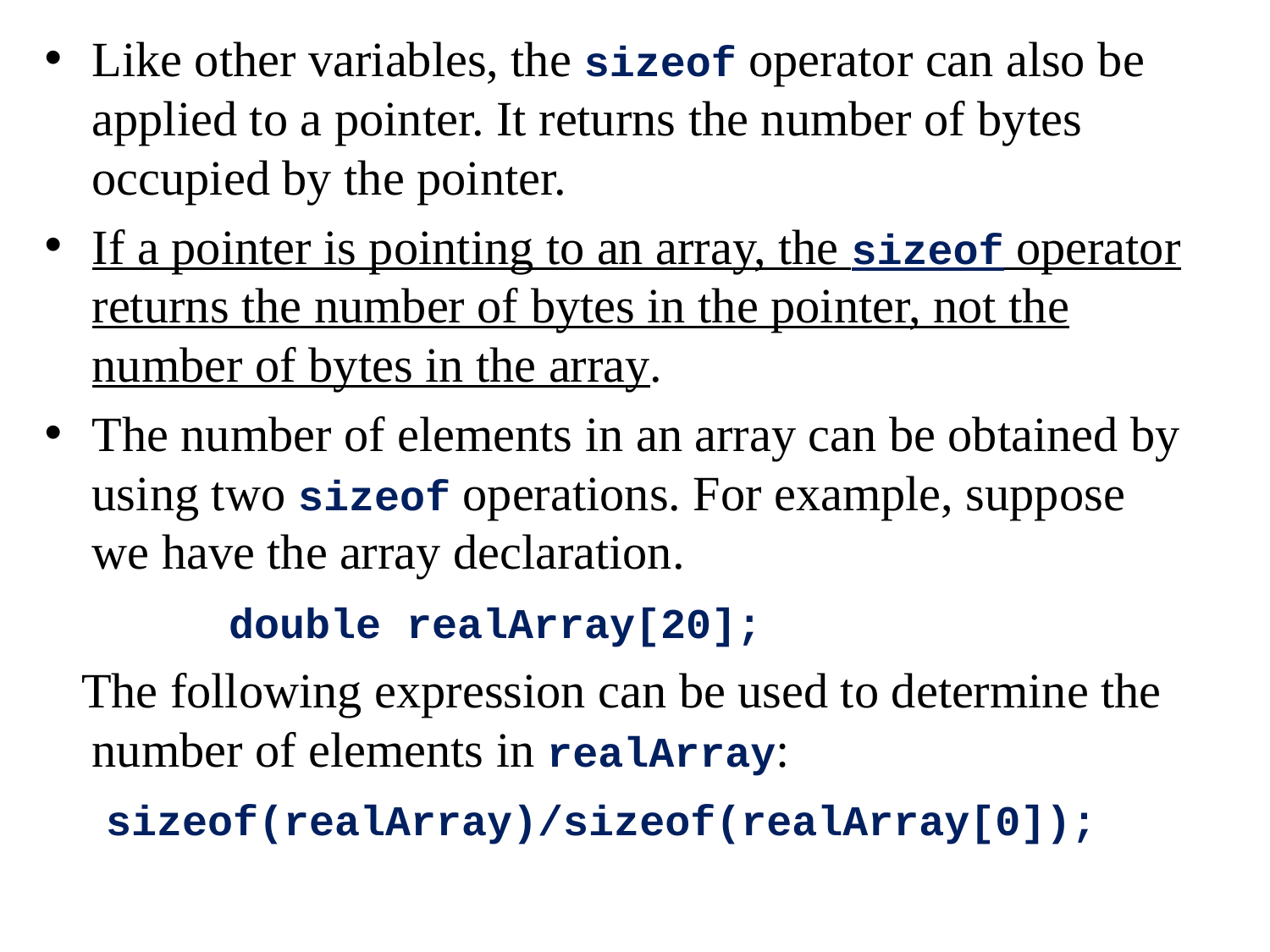

Like other variables, the sizeof operator can also be applied to a pointer. It returns the number of bytes occupied by the pointer.
If a pointer is pointing to an array, the sizeof operator returns the number of bytes in the pointer, not the number of bytes in the array.
The number of elements in an array can be obtained by using two sizeof operations. For example, suppose we have the array declaration.
               double realArray[20];
   The following expression can be used to determine the number of elements in realArray:
     sizeof(realArray)/sizeof(realArray[0]);